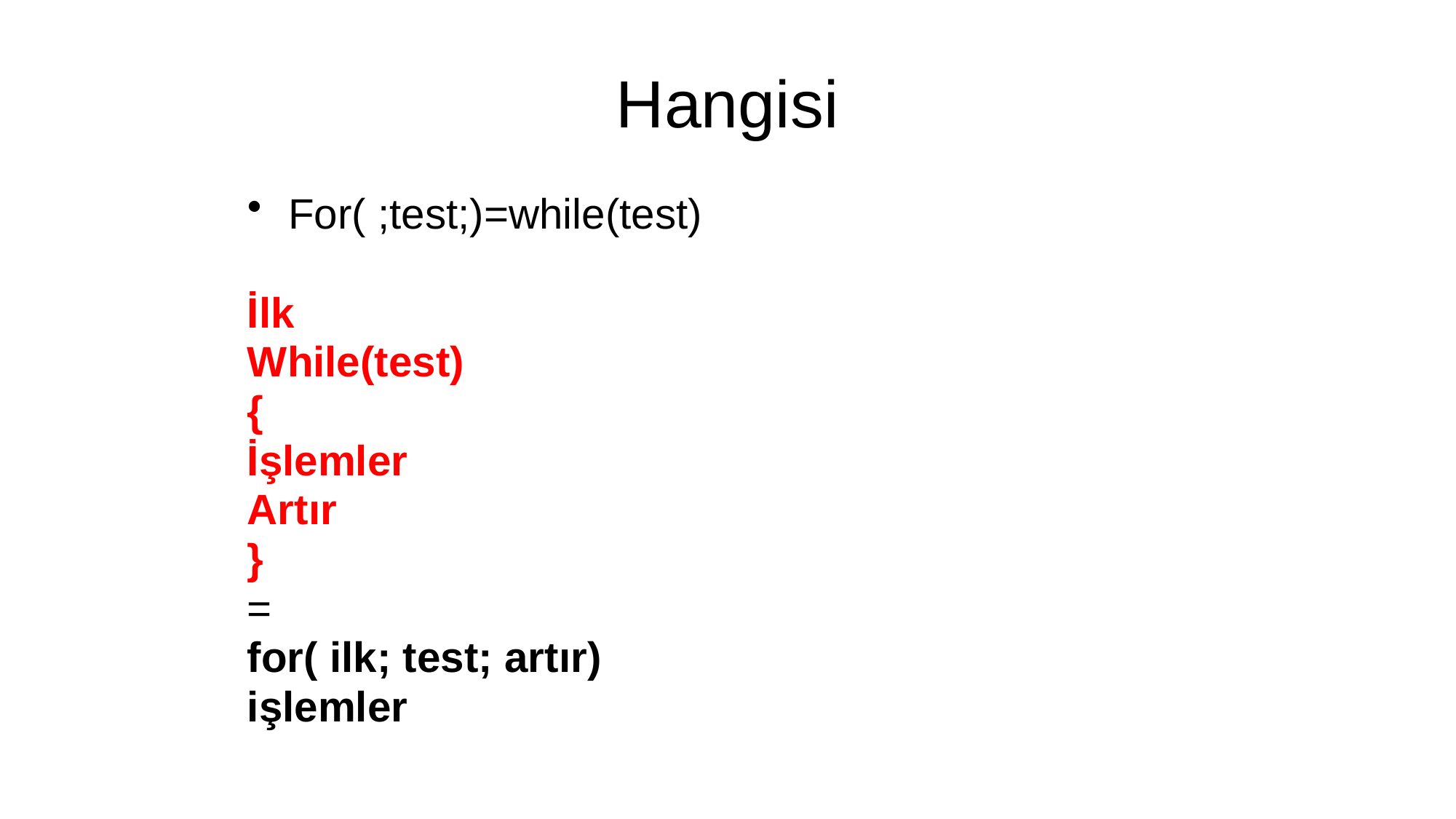

# Hangisi
For( ;test;)=while(test)

İlk
While(test)
{
İşlemler
Artır
}
=
for( ilk; test; artır)
işlemler